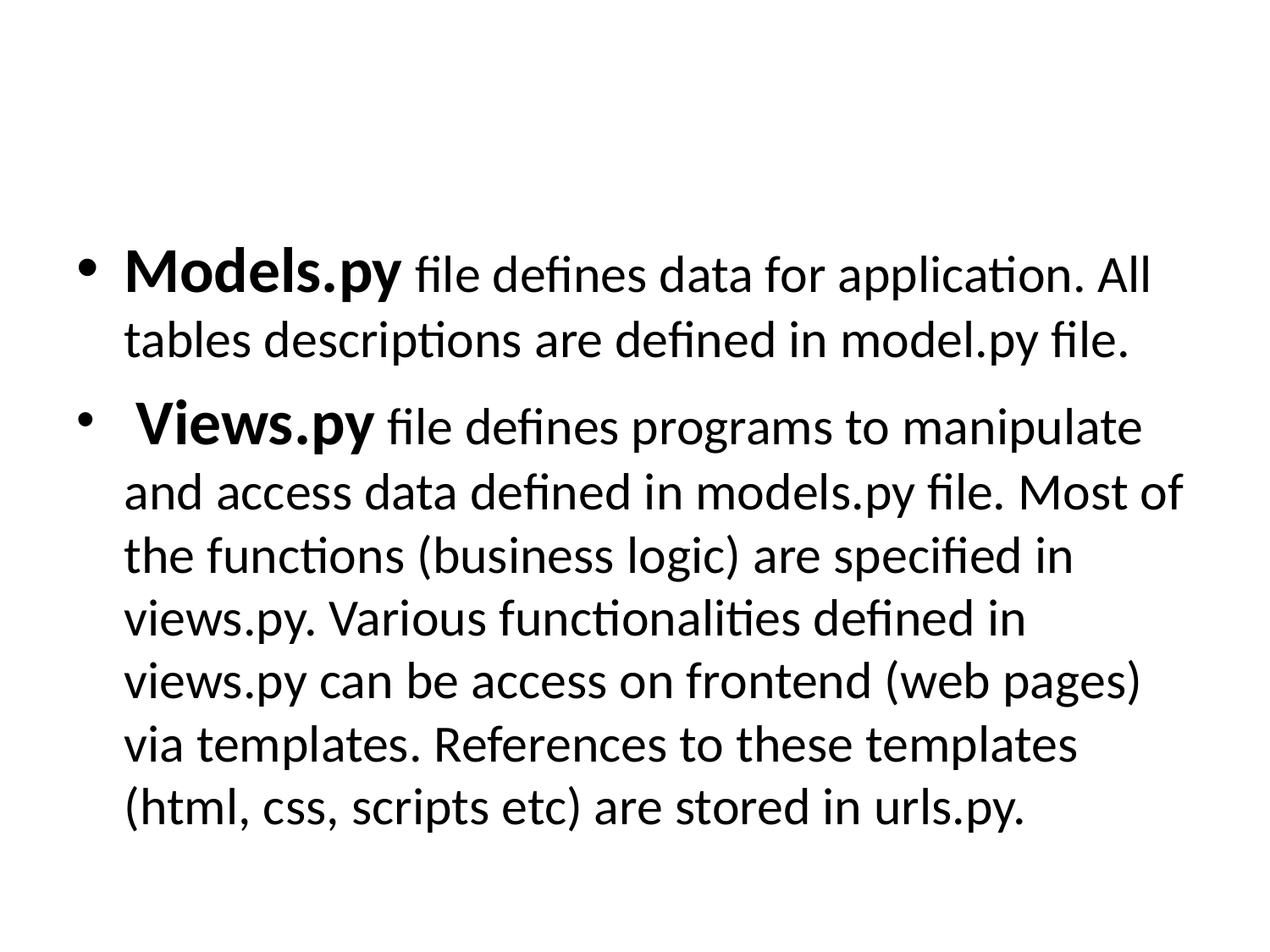

#
Models.py file defines data for application. All tables descriptions are defined in model.py file.
 Views.py file defines programs to manipulate and access data defined in models.py file. Most of the functions (business logic) are specified in views.py. Various functionalities defined in views.py can be access on frontend (web pages) via templates. References to these templates (html, css, scripts etc) are stored in urls.py.